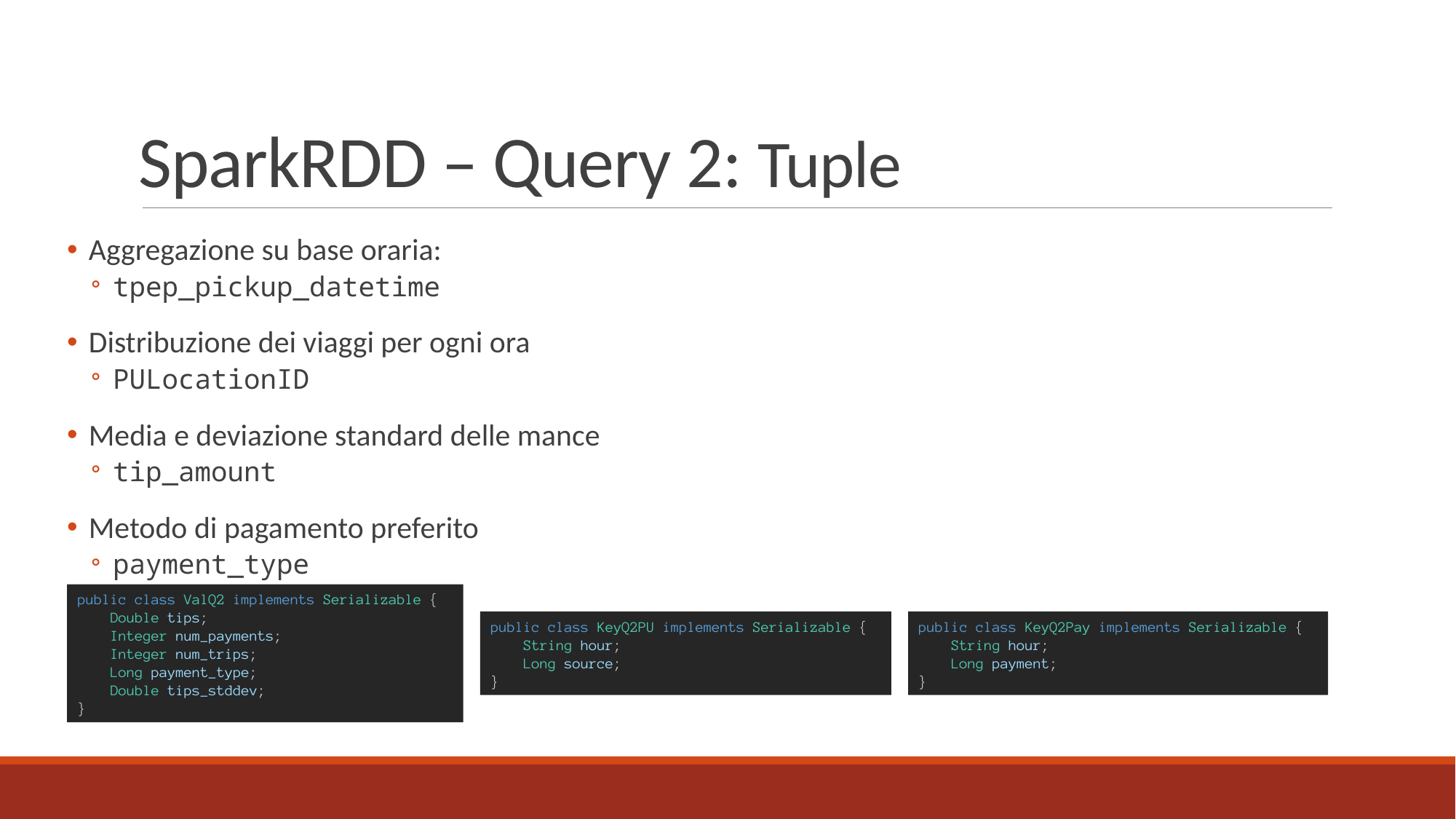

# SparkRDD – Query 2: Tuple
Aggregazione su base oraria:
tpep_pickup_datetime
Distribuzione dei viaggi per ogni ora
PULocationID
Media e deviazione standard delle mance
tip_amount
Metodo di pagamento preferito
payment_type

public class ValQ2 implements Serializable {
    Double tips;
    Integer num_payments;
    Integer num_trips;
    Long payment_type;
    Double tips_stddev;
}
public class KeyQ2PU implements Serializable {
    String hour;
    Long source;
}
public class KeyQ2Pay implements Serializable {
    String hour;
    Long payment;
}